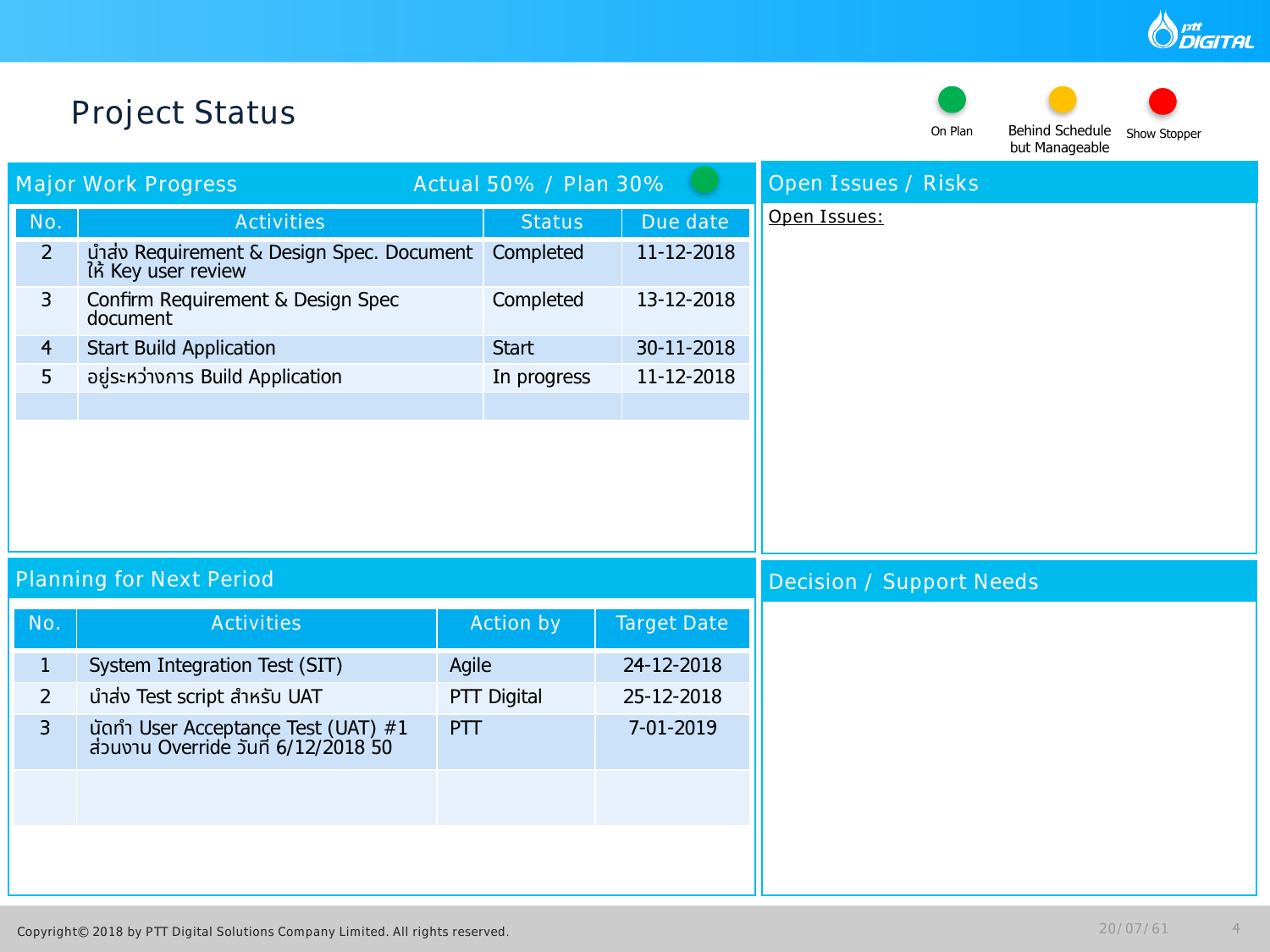

Project Status

Behind Schedule
but Manageable
On Plan
Show Stopper
Open Issues / Risks
Major Work Progress
Actual 50% / Plan 30%

Open Issues:

| No. | Activities | Status | Due date |
| --- | --- | --- | --- |
| 2 | นำส่ง Requirement & Design Spec. Document ให้ Key user review | Completed | 11-12-2018 |
| 3 | Confirm Requirement & Design Spec document | Completed | 13-12-2018 |
| 4 | Start Build Application | Start | 30-11-2018 |
| 5 | อยู่ระหว่างการ Build Application | In progress | 11-12-2018 |
|  |  |  |  |

Planning for Next Period
Decision / Support Needs

| No. | Activities | Action by | Target Date |
| --- | --- | --- | --- |
| 1 | System Integration Test (SIT) | Agile | 24-12-2018 |
| 2 | นำส่ง Test script สำหรับ UAT | PTT Digital | 25-12-2018 |
| 3 | นัดทำ User Acceptance Test (UAT) #1 ส่วนงาน Override วันที่ 6/12/2018 50 | PTT | 7-01-2019 |
|  |  |  |  |

20/07/61
4